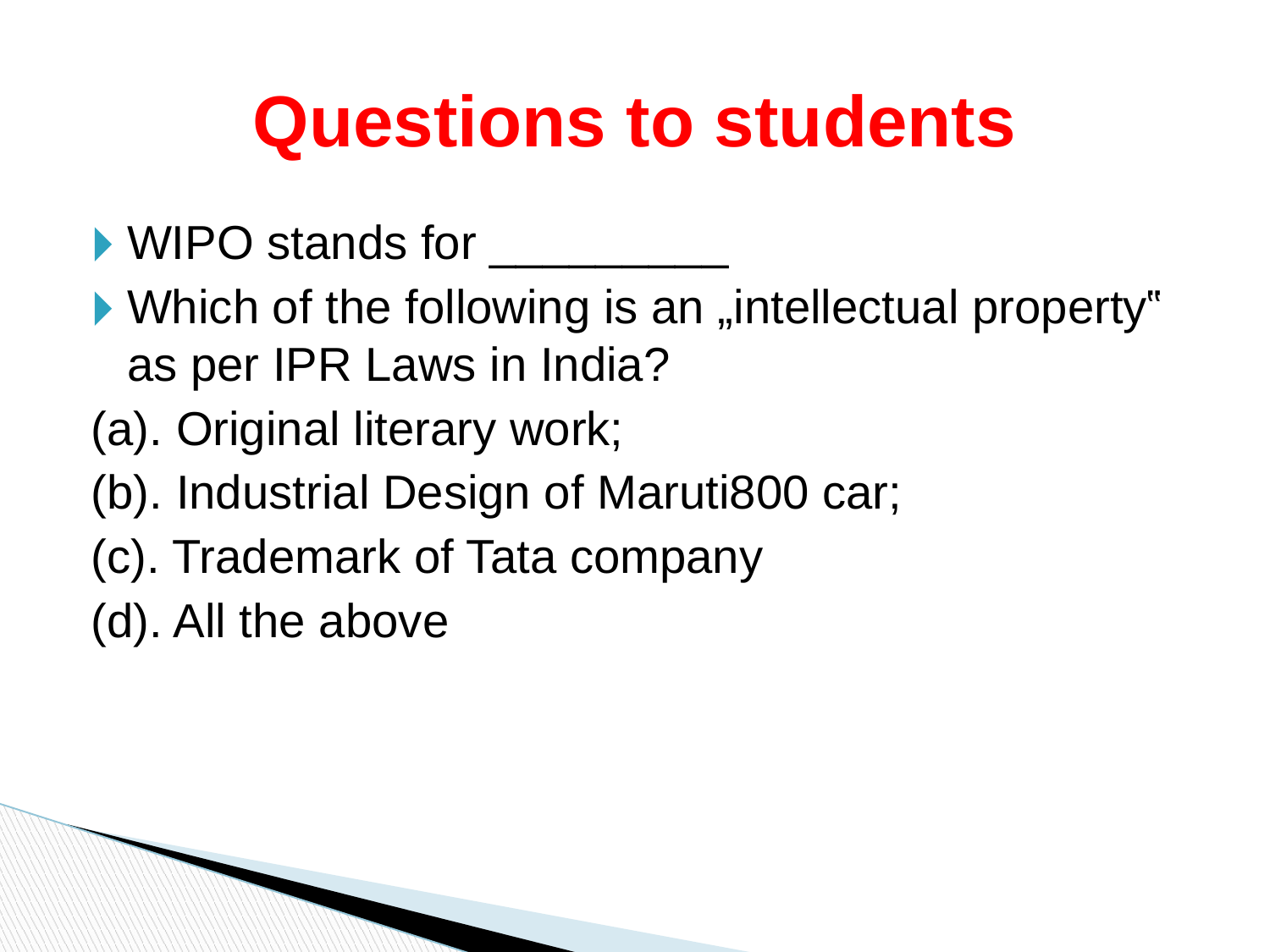

# Questions to students
WIPO stands for _________
Which of the following is an „intellectual property‟ as per IPR Laws in India?
(a). Original literary work;
(b). Industrial Design of Maruti800 car;
(c). Trademark of Tata company
(d). All the above